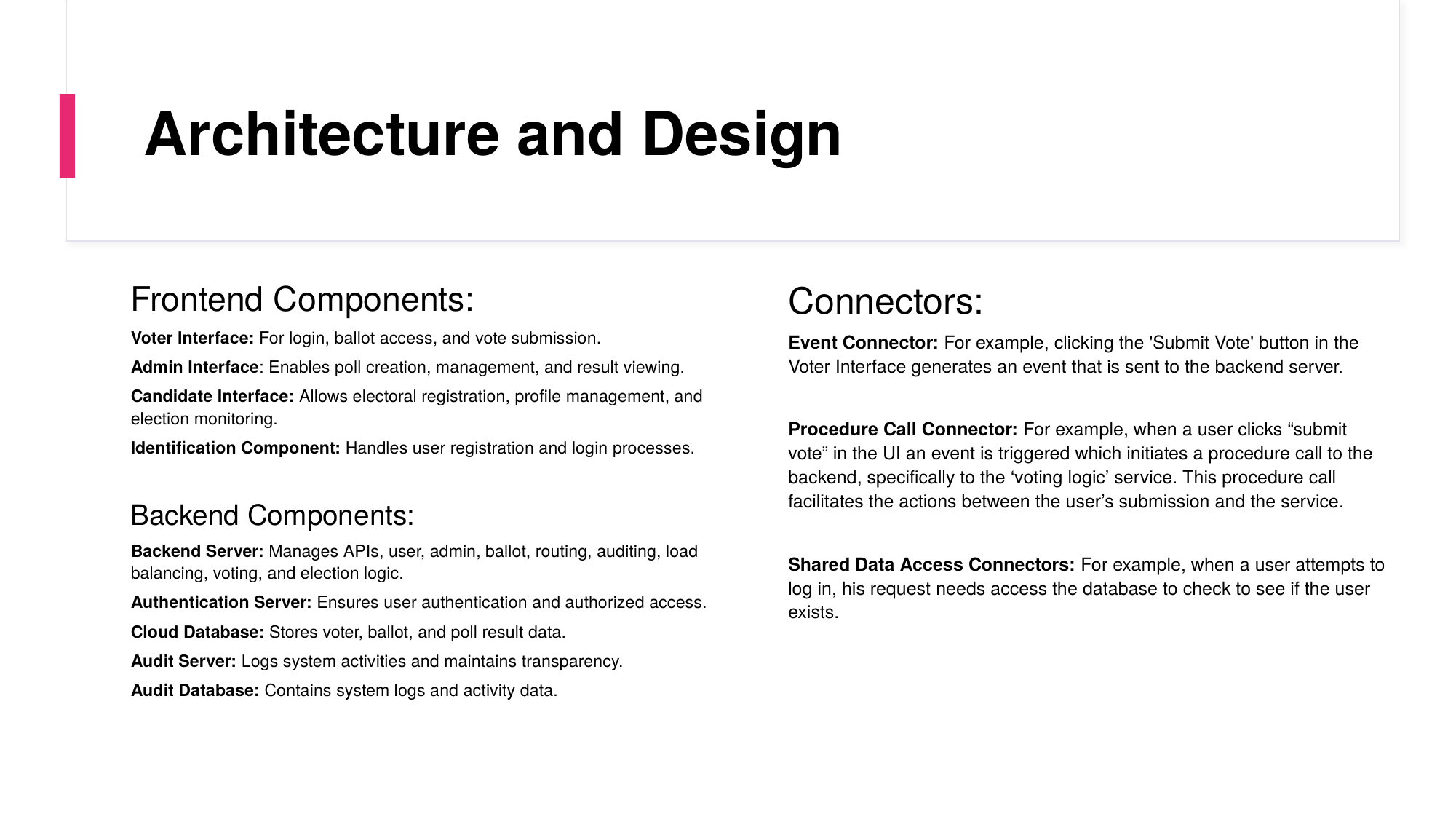

# Architecture and Design
Connectors:
Event Connector: For example, clicking the 'Submit Vote' button in the Voter Interface generates an event that is sent to the backend server.

Procedure Call Connector: For example, when a user clicks “submit vote” in the UI an event is triggered which initiates a procedure call to the backend, specifically to the ‘voting logic’ service. This procedure call facilitates the actions between the user’s submission and the service.

Shared Data Access Connectors: For example, when a user attempts to log in, his request needs access the database to check to see if the user exists.
Frontend Components:
Voter Interface: For login, ballot access, and vote submission.
Admin Interface: Enables poll creation, management, and result viewing.
Candidate Interface: Allows electoral registration, profile management, and election monitoring.
Identification Component: Handles user registration and login processes.

Backend Components:
Backend Server: Manages APIs, user, admin, ballot, routing, auditing, load balancing, voting, and election logic.
Authentication Server: Ensures user authentication and authorized access.
Cloud Database: Stores voter, ballot, and poll result data.
Audit Server: Logs system activities and maintains transparency.
Audit Database: Contains system logs and activity data.